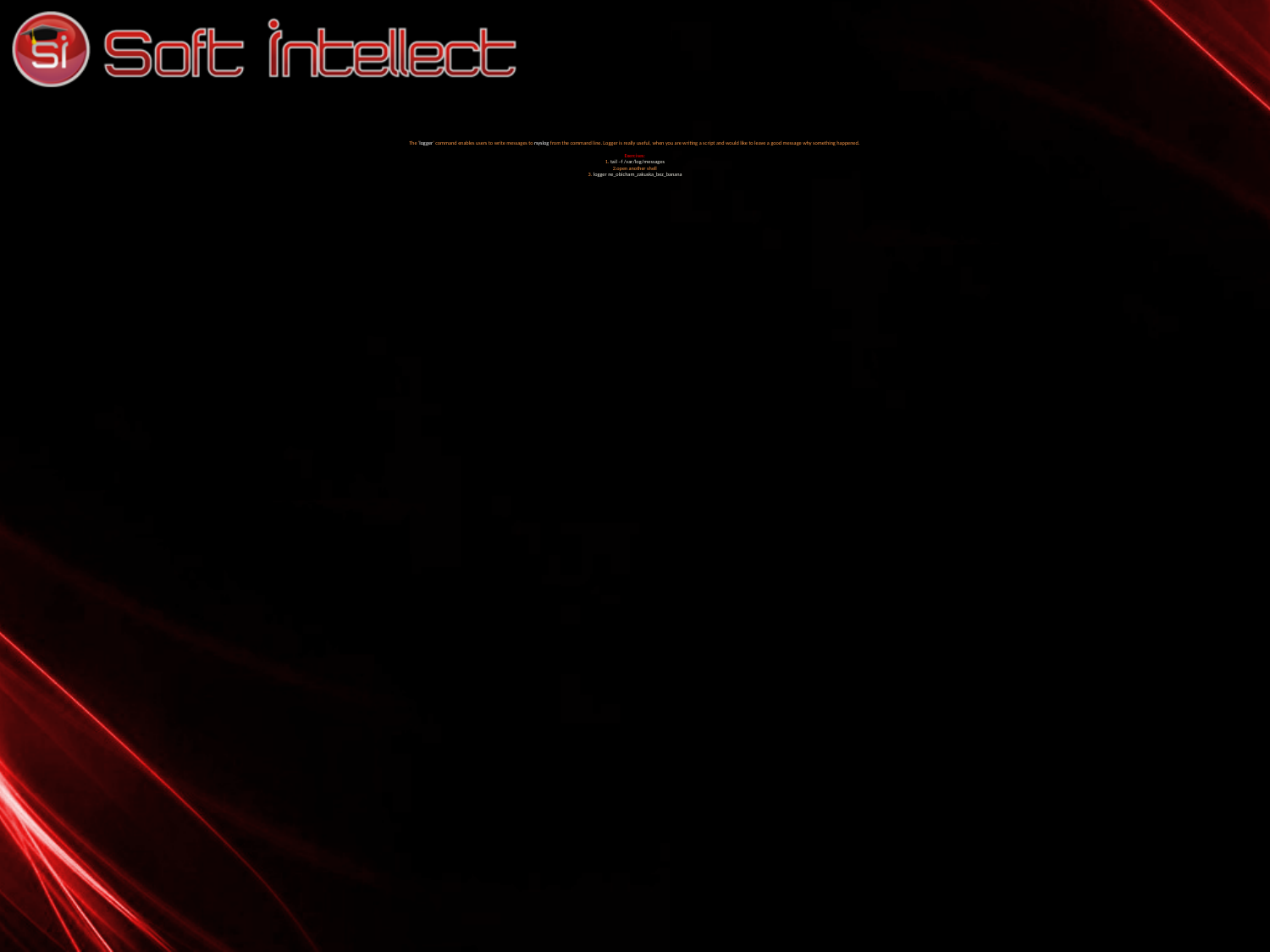

# The ‘logger’ command enables users to write messages to rsyslog from the command line. Logger is really useful, when you are writing a script and would like to leave a good message why something happened. Exercises: 1. tail –f /var/log/messages 2.open another shell 3. logger ne_obicham_zakuska_bez_banana